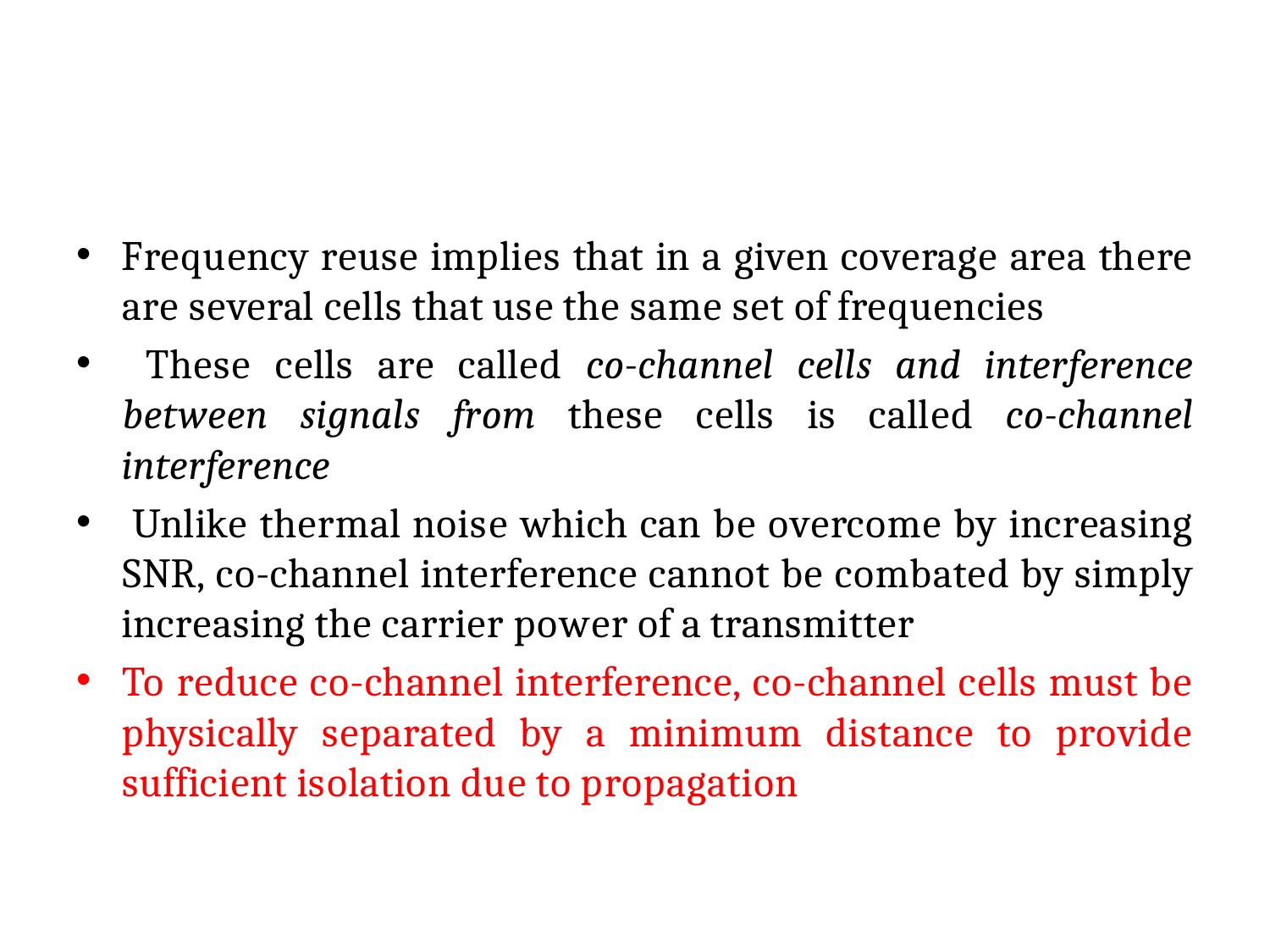

Frequency reuse implies that in a given coverage area there are several cells that use the same set of frequencies
 These cells are called co-channel cells and interference between signals from these cells is called co-channel interference
 Unlike thermal noise which can be overcome by increasing SNR, co-channel interference cannot be combated by simply increasing the carrier power of a transmitter
To reduce co-channel interference, co-channel cells must be physically separated by a minimum distance to provide sufficient isolation due to propagation